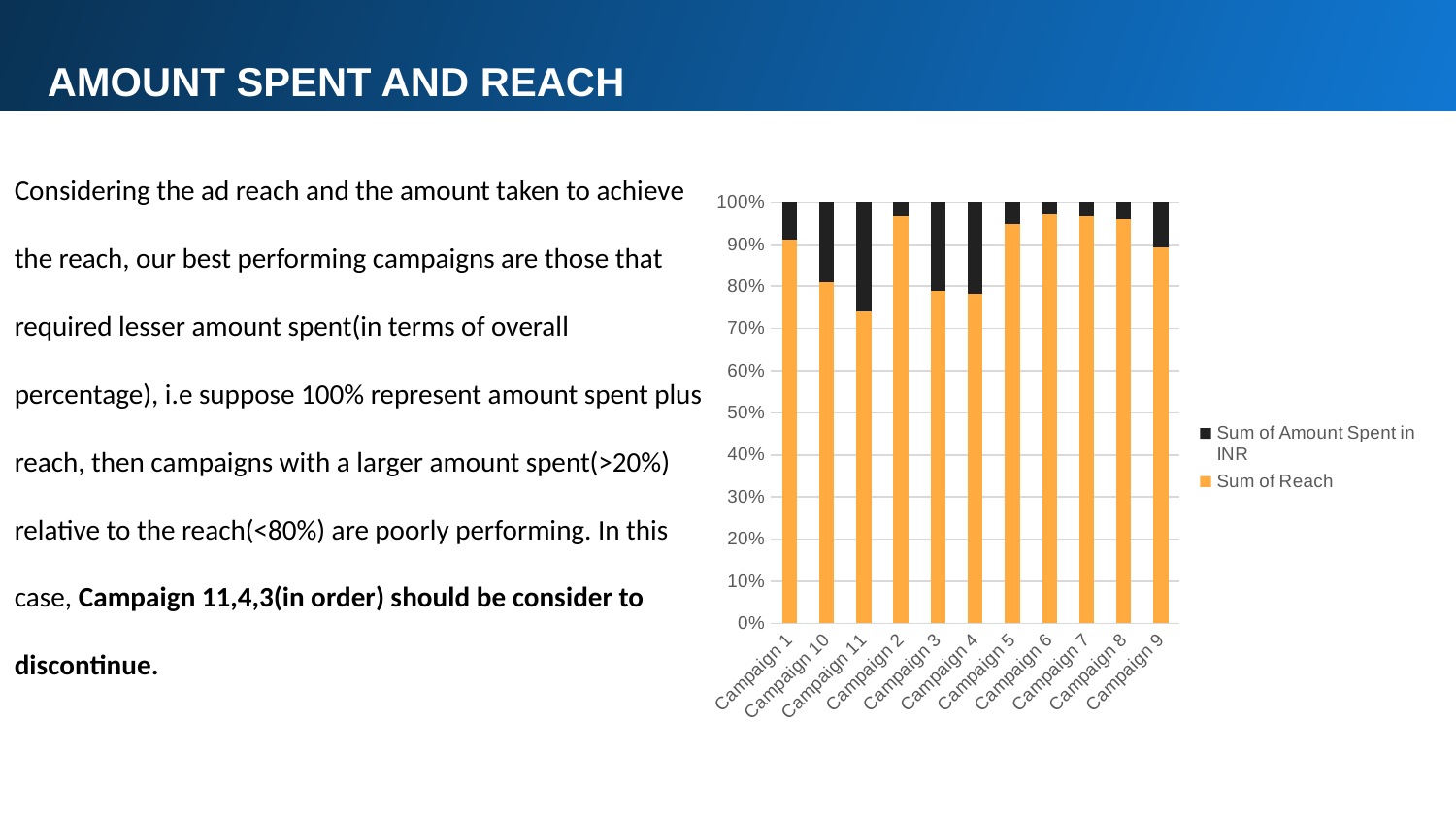

AMOUNT SPENT AND REACH
Considering the ad reach and the amount taken to achieve the reach, our best performing campaigns are those that required lesser amount spent(in terms of overall percentage), i.e suppose 100% represent amount spent plus reach, then campaigns with a larger amount spent(>20%) relative to the reach(<80%) are poorly performing. In this case, Campaign 11,4,3(in order) should be consider to discontinue.

### Chart

| Category | Sum of Reach | Sum of Amount Spent in INR |
|---|---|---|
| Campaign 1 | 23904.0 | 2333.33 |
| Campaign 10 | 3636.0 | 856.6700000000001 |
| Campaign 11 | 2555.0 | 897.68 |
| Campaign 2 | 46494.0 | 1579.02 |
| Campaign 3 | 3187.0 | 850.6800000000001 |
| Campaign 4 | 3307.0 | 923.96 |
| Campaign 5 | 15024.0 | 837.7800000000001 |
| Campaign 6 | 31831.0 | 955.21 |
| Campaign 7 | 29668.0 | 1035.24 |
| Campaign 8 | 21929.0 | 942.78 |
| Campaign 9 | 7333.0 | 876.26 |